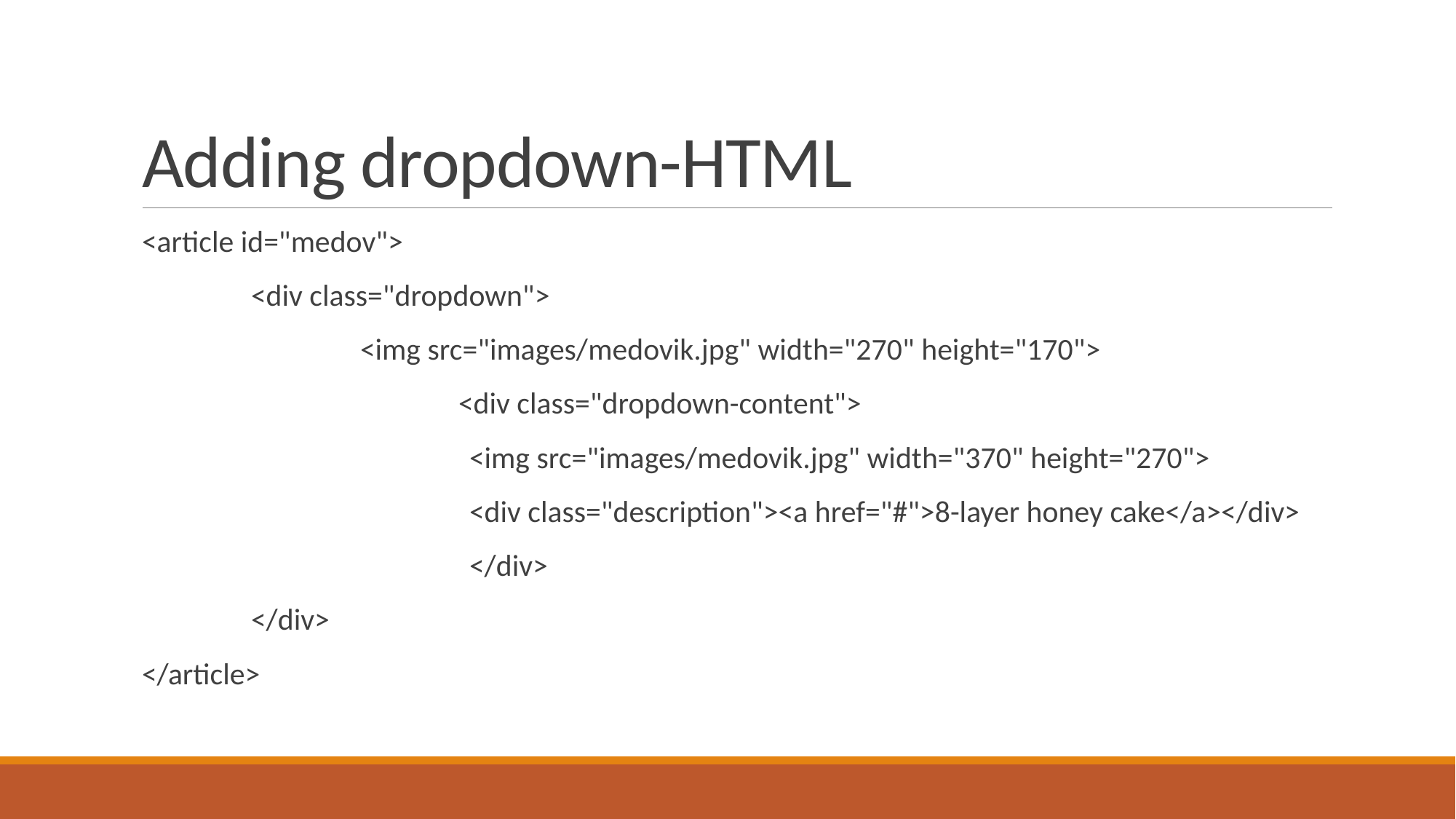

# Adding dropdown-HTML
<article id="medov">
	<div class="dropdown">
  		<img src="images/medovik.jpg" width="270" height="170">
			<div class="dropdown-content">
			<img src="images/medovik.jpg" width="370" height="270">
 			<div class="description"><a href="#">8-layer honey cake</a></div>
  			</div>
	</div>
</article>